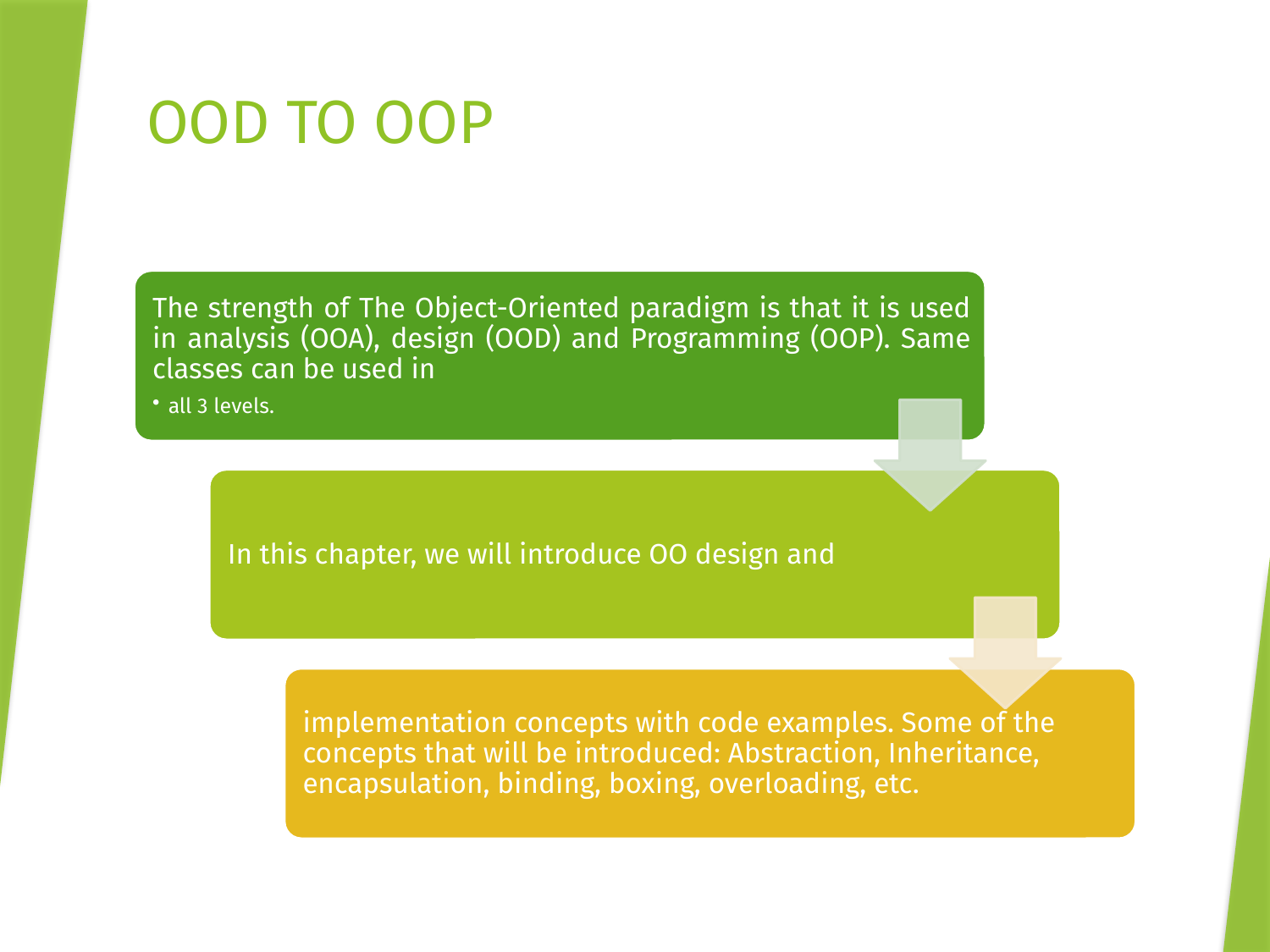

# OOD TO OOP
The strength of The Object-Oriented paradigm is that it is used in analysis (OOA), design (OOD) and Programming (OOP). Same classes can be used in
all 3 levels.
In this chapter, we will introduce OO design and
implementation concepts with code examples. Some of the concepts that will be introduced: Abstraction, Inheritance, encapsulation, binding, boxing, overloading, etc.